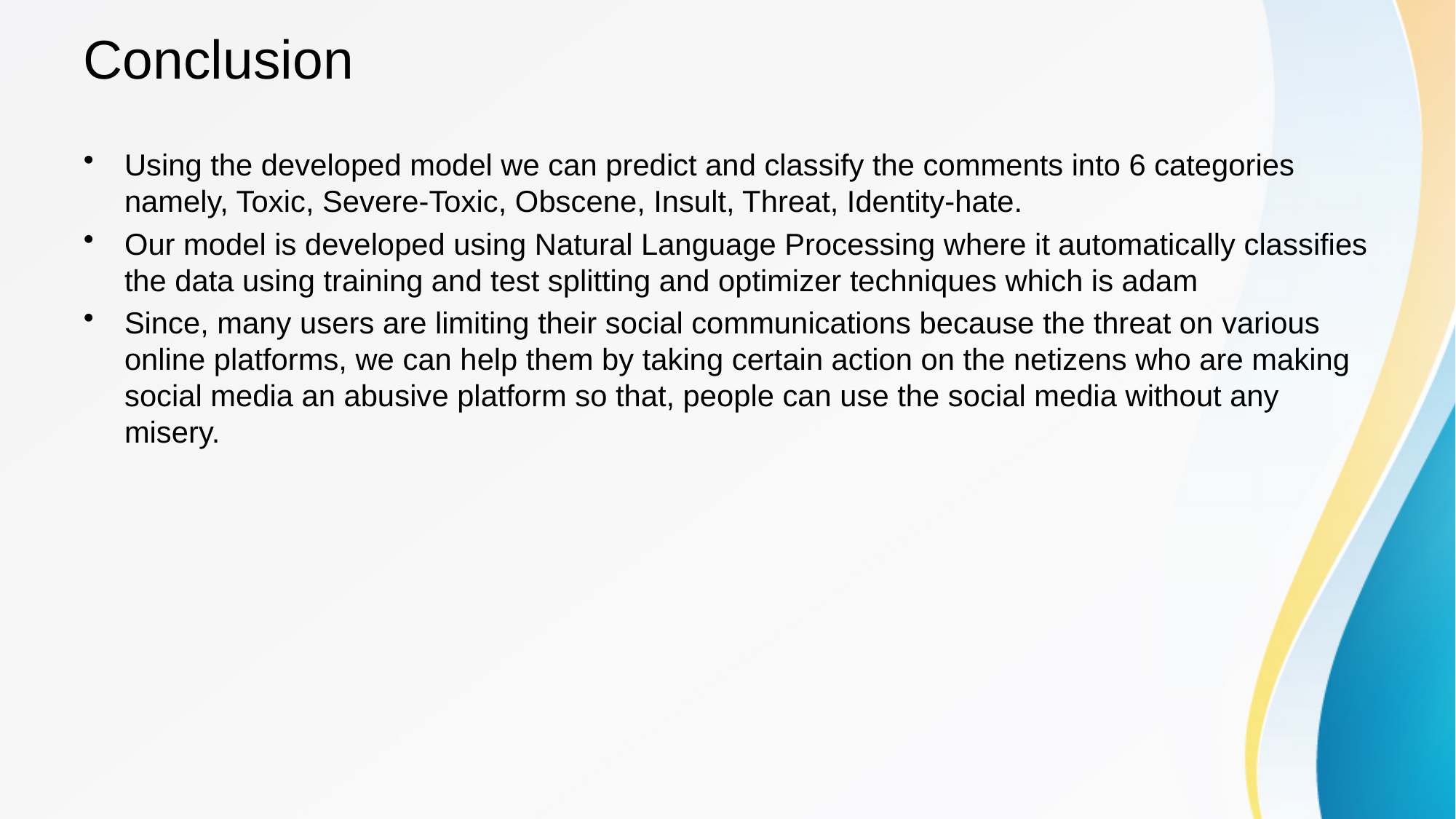

# Conclusion
Using the developed model we can predict and classify the comments into 6 categories namely, Toxic, Severe-Toxic, Obscene, Insult, Threat, Identity-hate.
Our model is developed using Natural Language Processing where it automatically classifies the data using training and test splitting and optimizer techniques which is adam
Since, many users are limiting their social communications because the threat on various online platforms, we can help them by taking certain action on the netizens who are making social media an abusive platform so that, people can use the social media without any misery.